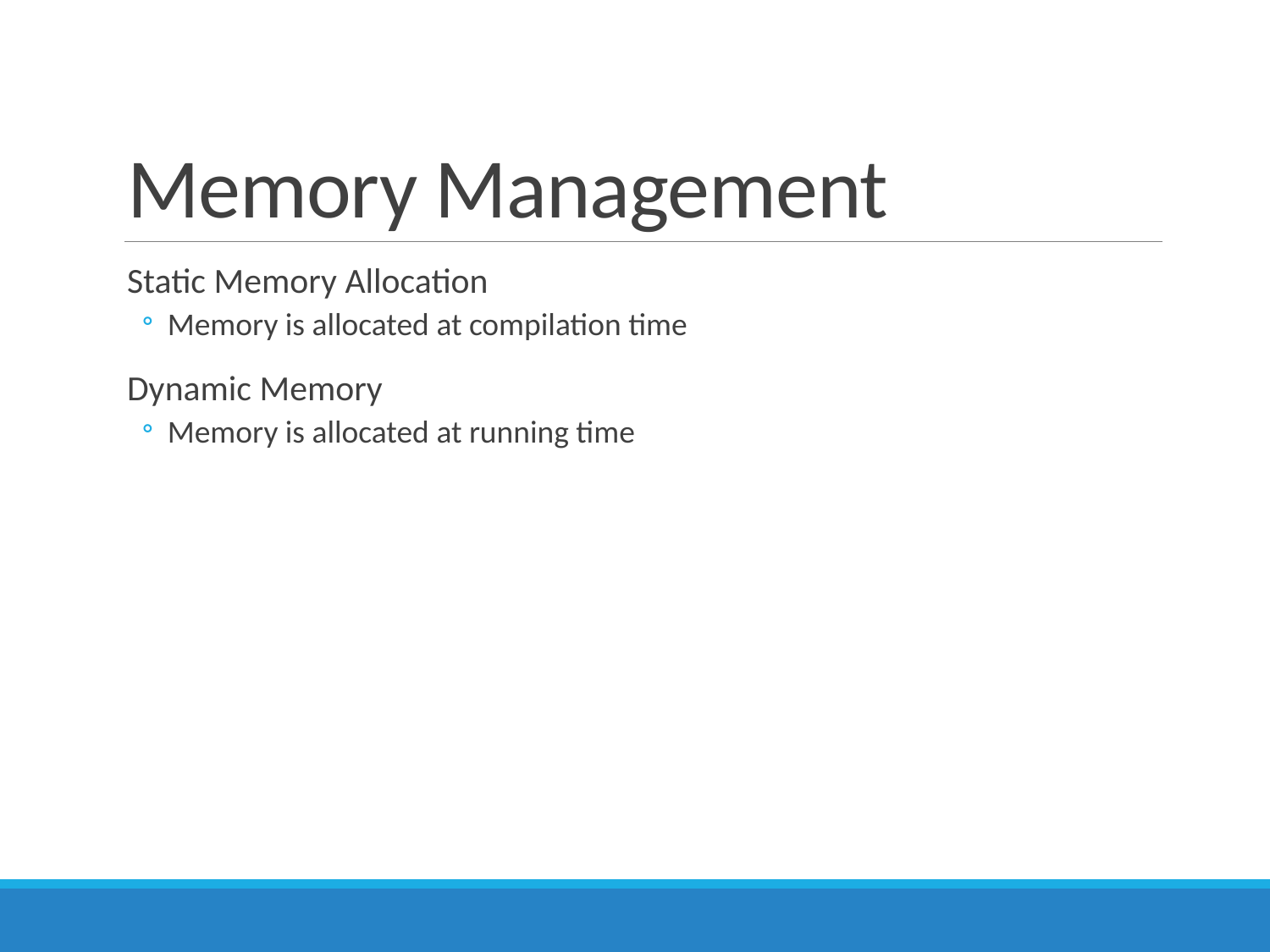

# Memory Management
Static Memory Allocation
Memory is allocated at compilation time
Dynamic Memory
Memory is allocated at running time